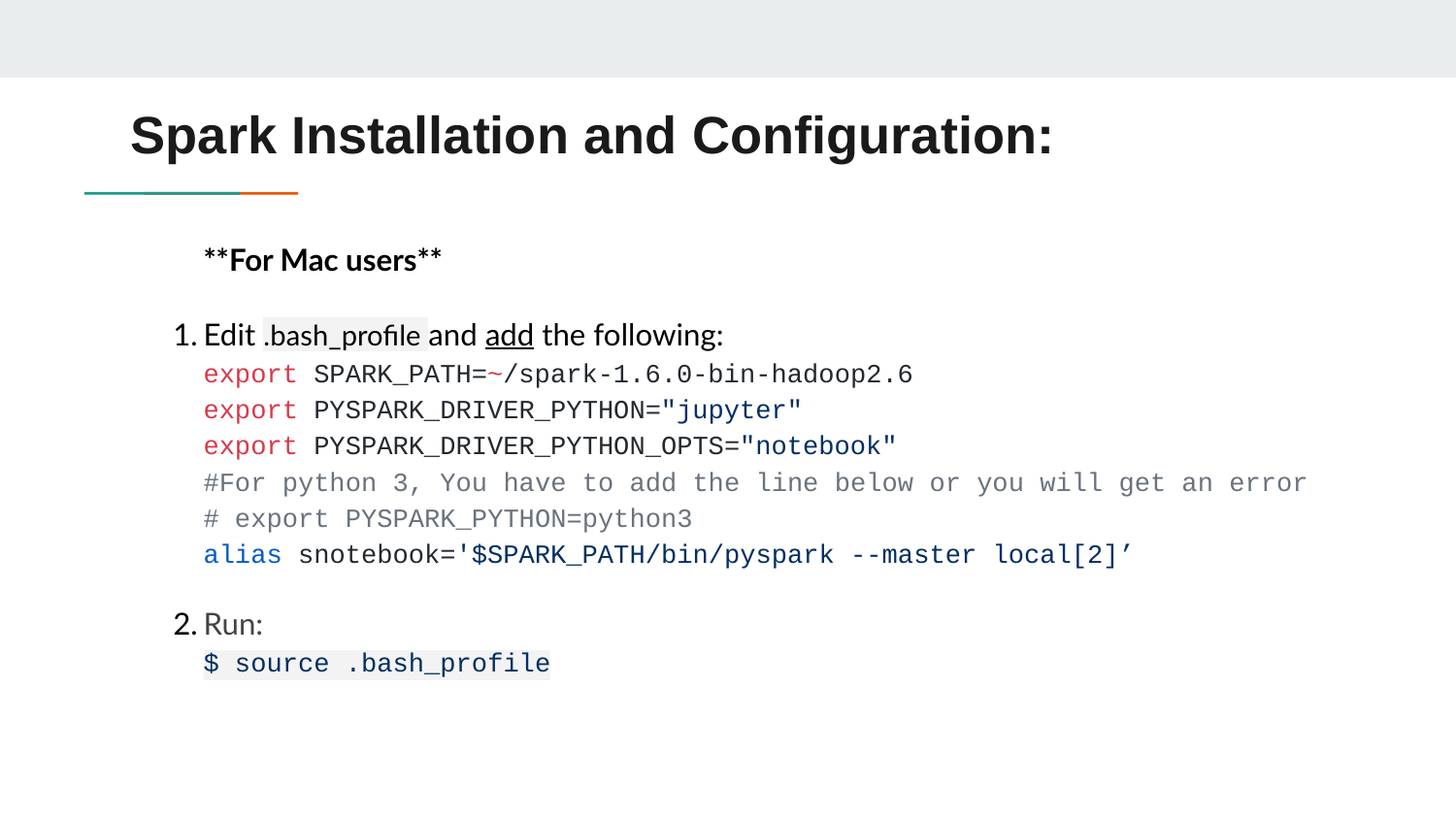

# Spark Installation and Configuration:
**For Mac users**
Edit .bash_profile and add the following:
export SPARK_PATH=~/spark-1.6.0-bin-hadoop2.6
export PYSPARK_DRIVER_PYTHON="jupyter"
export PYSPARK_DRIVER_PYTHON_OPTS="notebook"
#For python 3, You have to add the line below or you will get an error
# export PYSPARK_PYTHON=python3
alias snotebook='$SPARK_PATH/bin/pyspark --master local[2]’
Run:
$ source .bash_profile